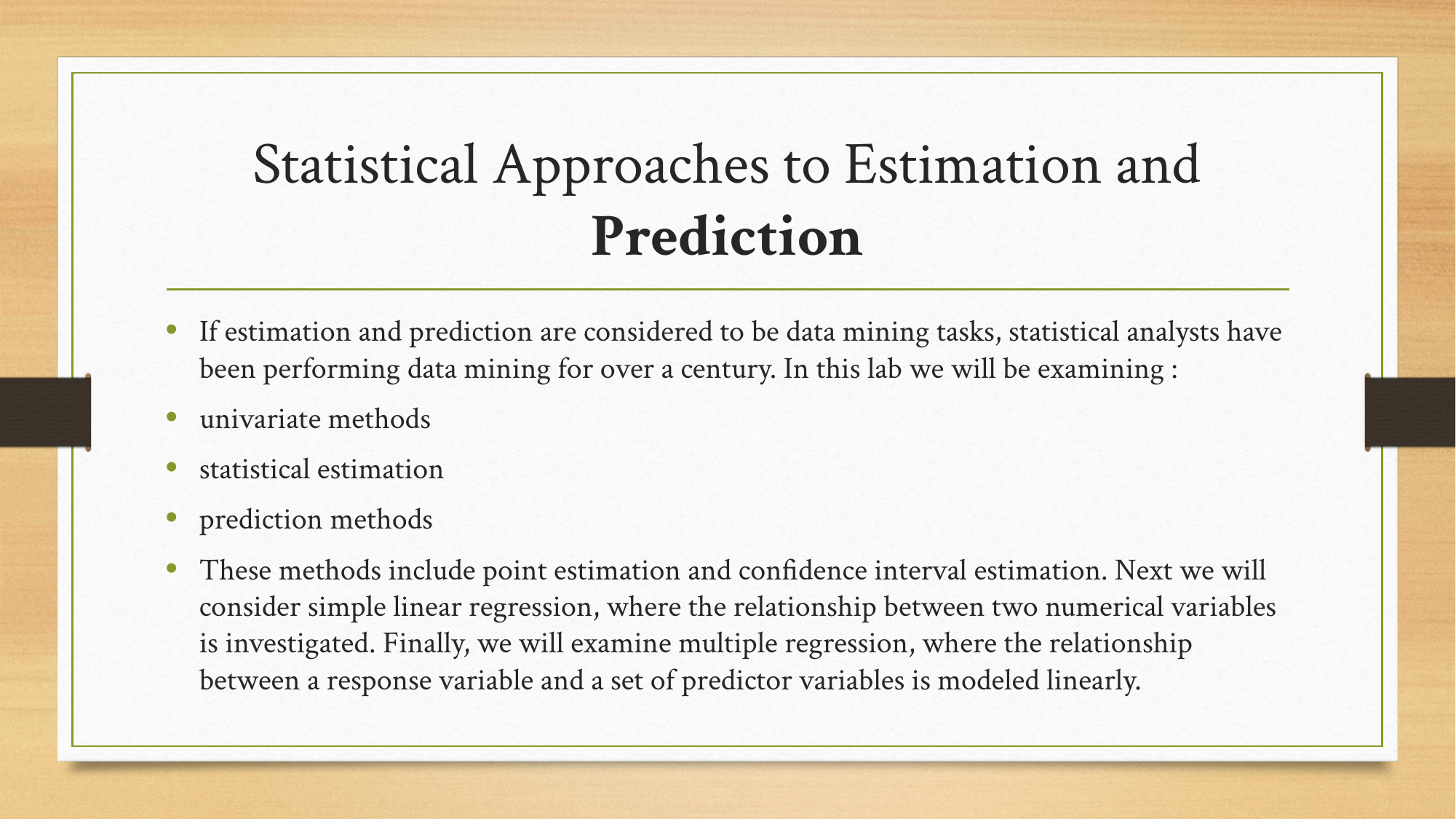

# Statistical Approaches to Estimation and Prediction
If estimation and prediction are considered to be data mining tasks, statistical analysts have been performing data mining for over a century. In this lab we will be examining :
univariate methods
statistical estimation
prediction methods
These methods include point estimation and confidence interval estimation. Next we will consider simple linear regression, where the relationship between two numerical variables is investigated. Finally, we will examine multiple regression, where the relationship between a response variable and a set of predictor variables is modeled linearly.